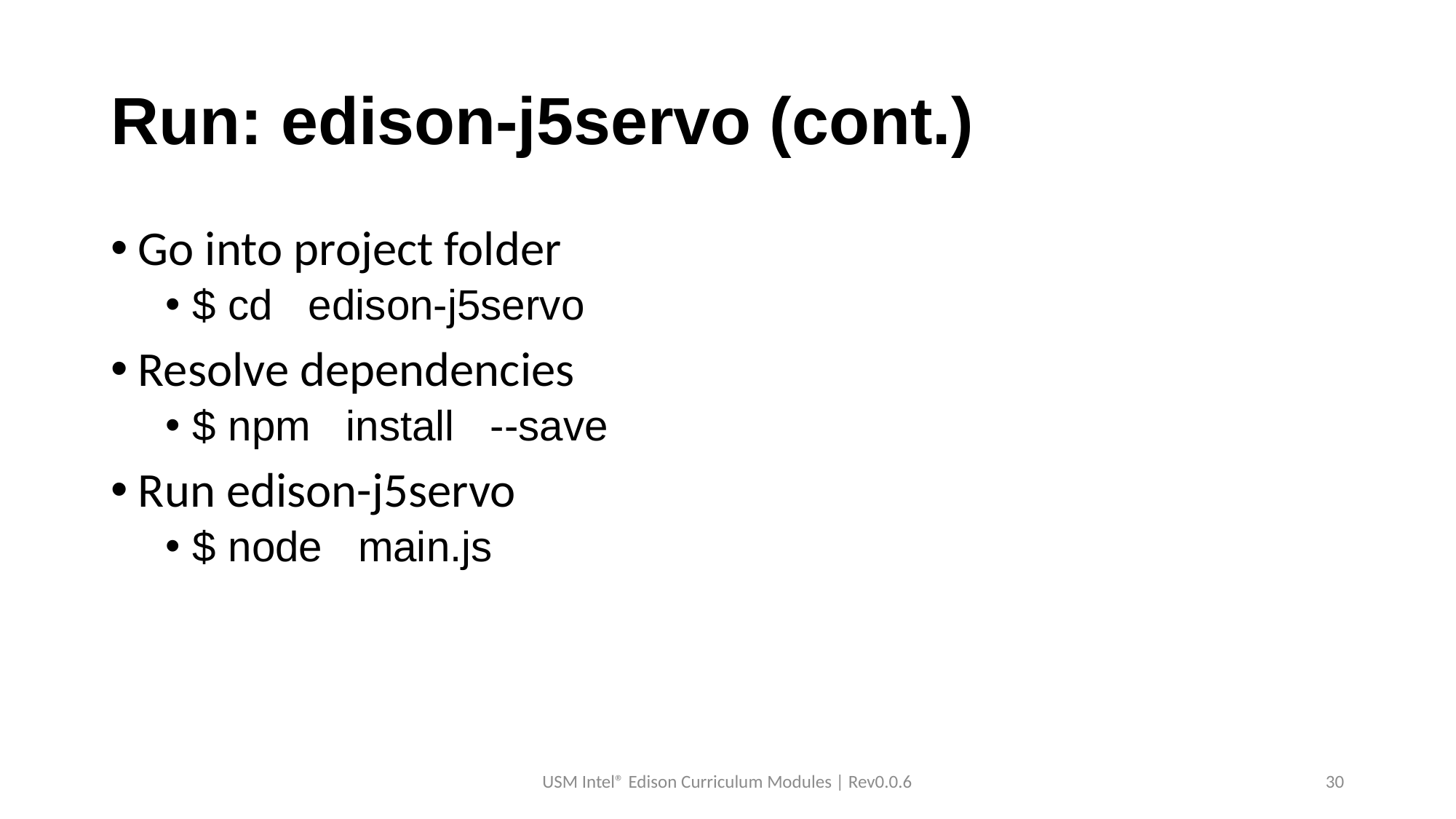

# Run: edison-j5servo (cont.)
Go into project folder
$ cd   edison-j5servo
Resolve dependencies
$ npm   install   --save
Run edison-j5servo
$ node   main.js
USM Intel® Edison Curriculum Modules | Rev0.0.6
30